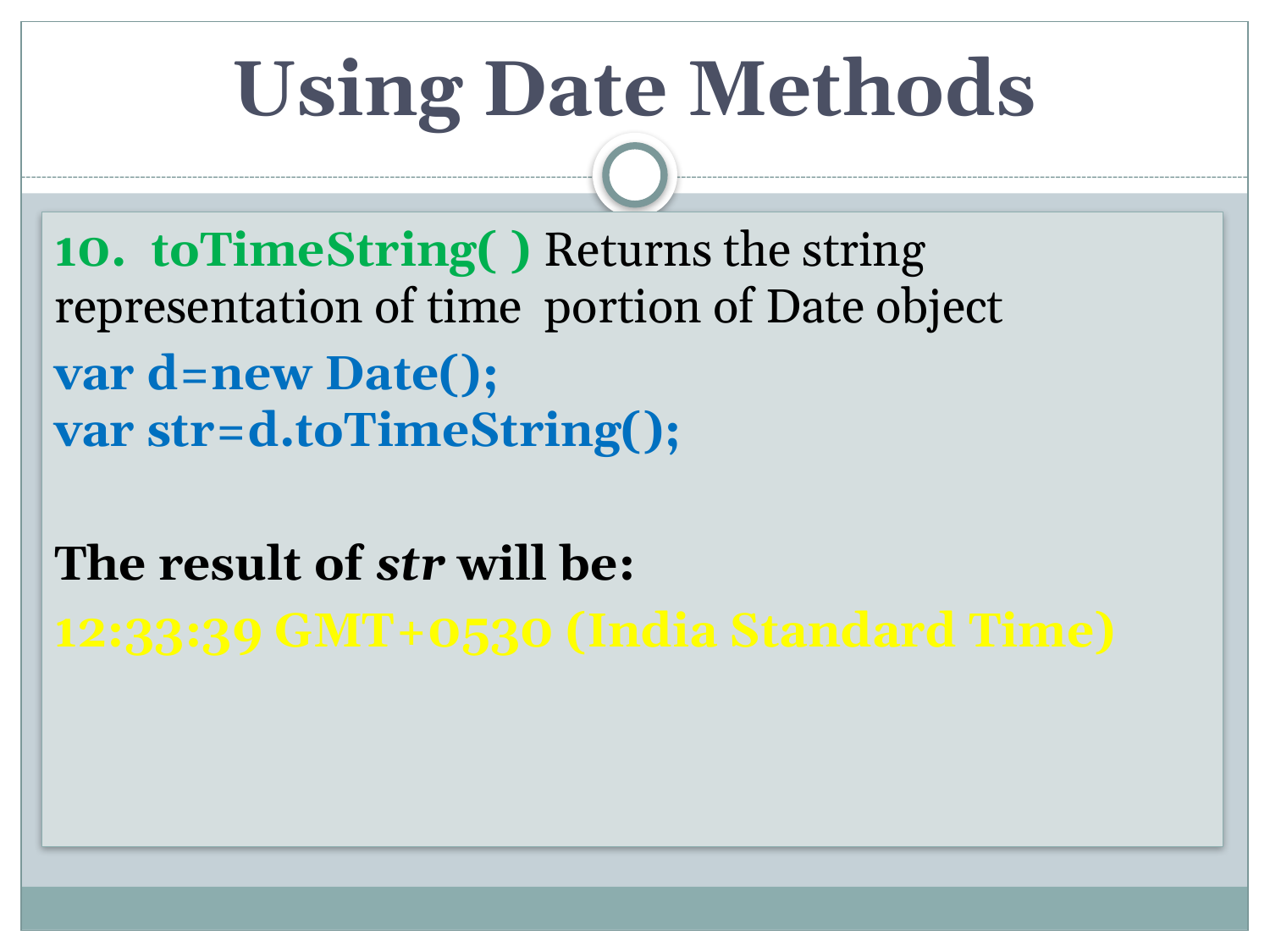

# Using Date Methods
10.  toTimeString( ) Returns the string representation of time  portion of Date object
var d=new Date();
var str=d.toTimeString();

The result of str will be:
12:33:39 GMT+0530 (India Standard Time)